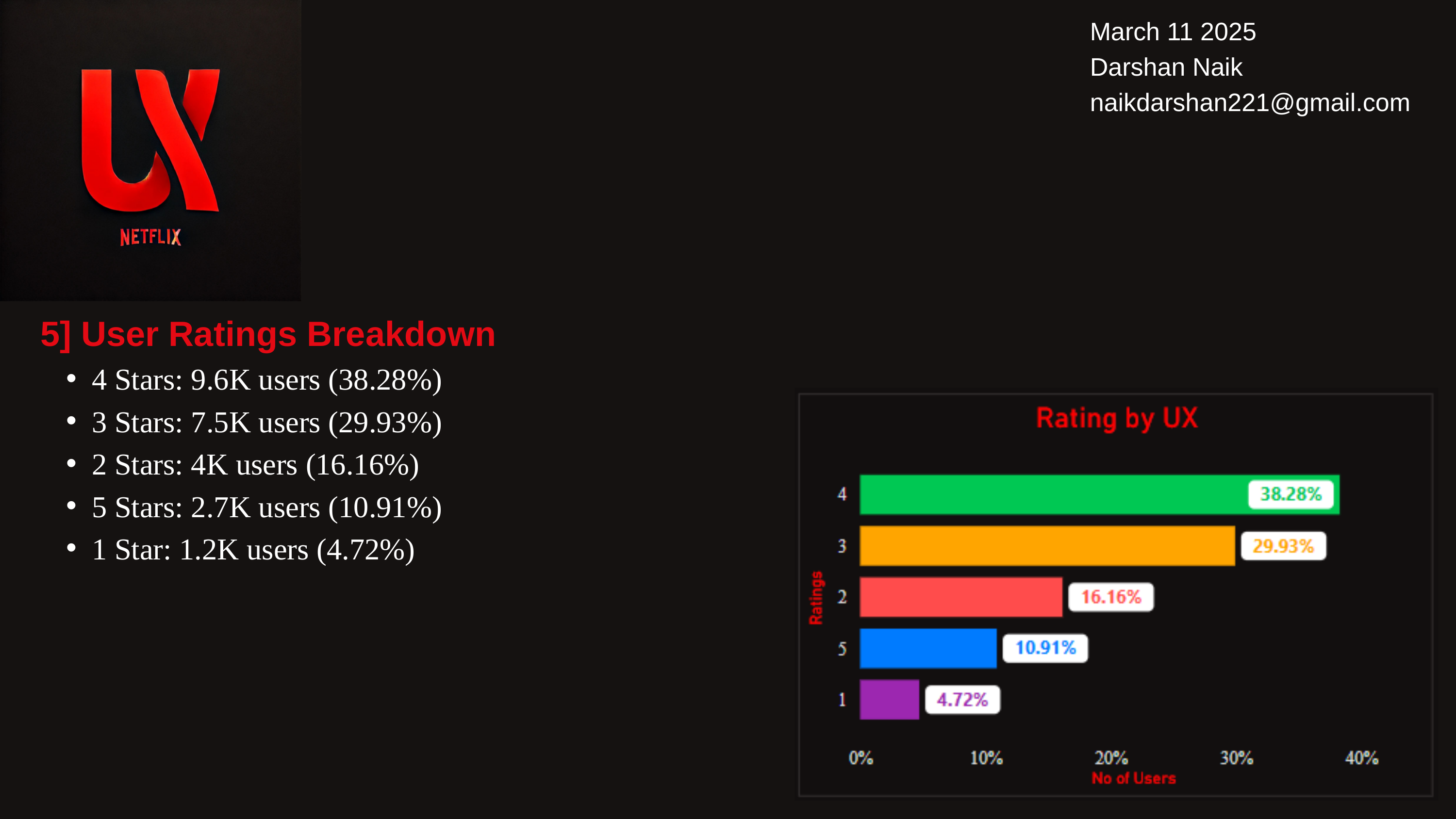

March 11 2025
Darshan Naik
naikdarshan221@gmail.com
5] User Ratings Breakdown
4 Stars: 9.6K users (38.28%)
3 Stars: 7.5K users (29.93%)
2 Stars: 4K users (16.16%)
5 Stars: 2.7K users (10.91%)
1 Star: 1.2K users (4.72%)